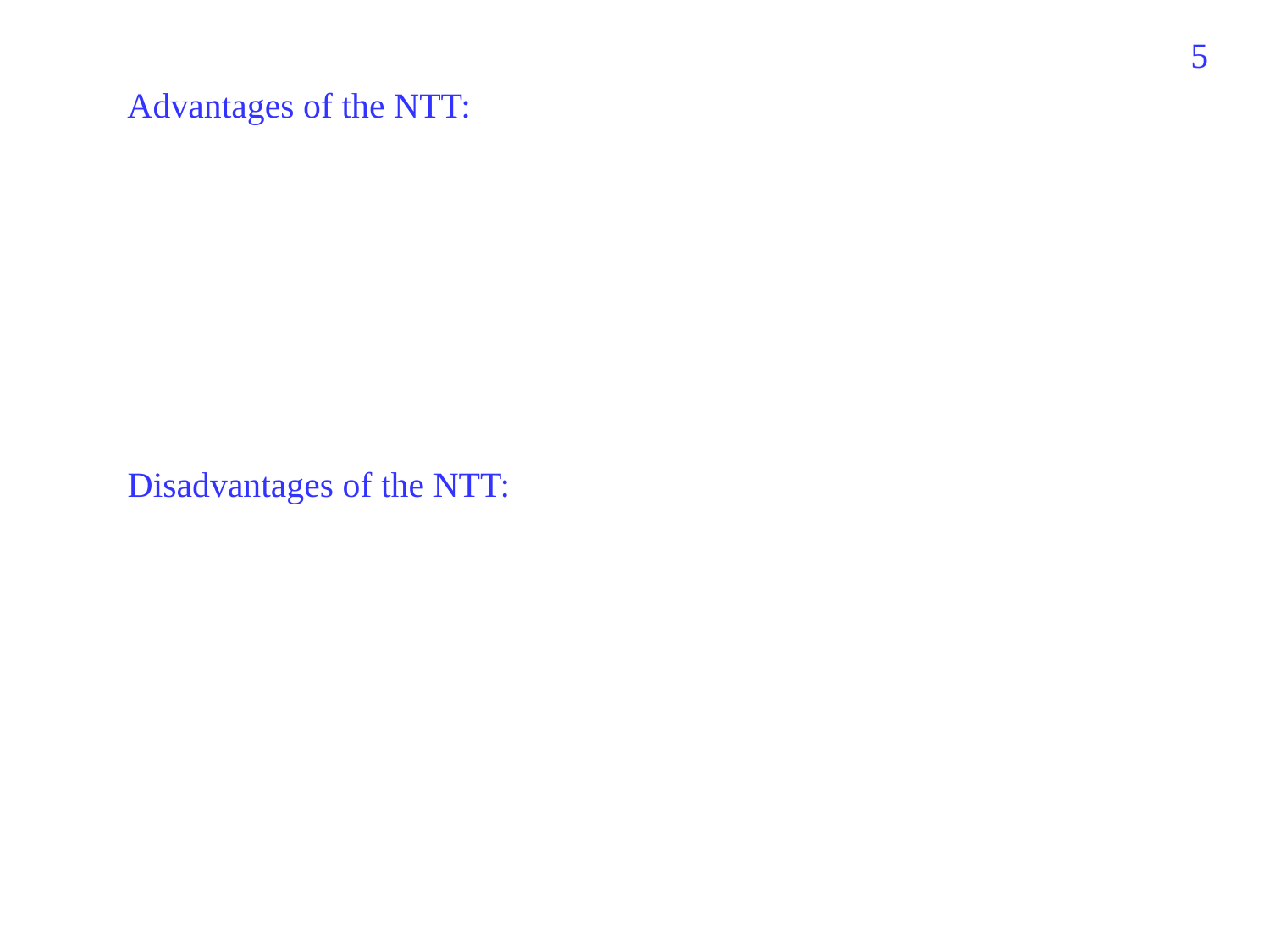

5
Advantages of the NTT:
Disadvantages of the NTT: